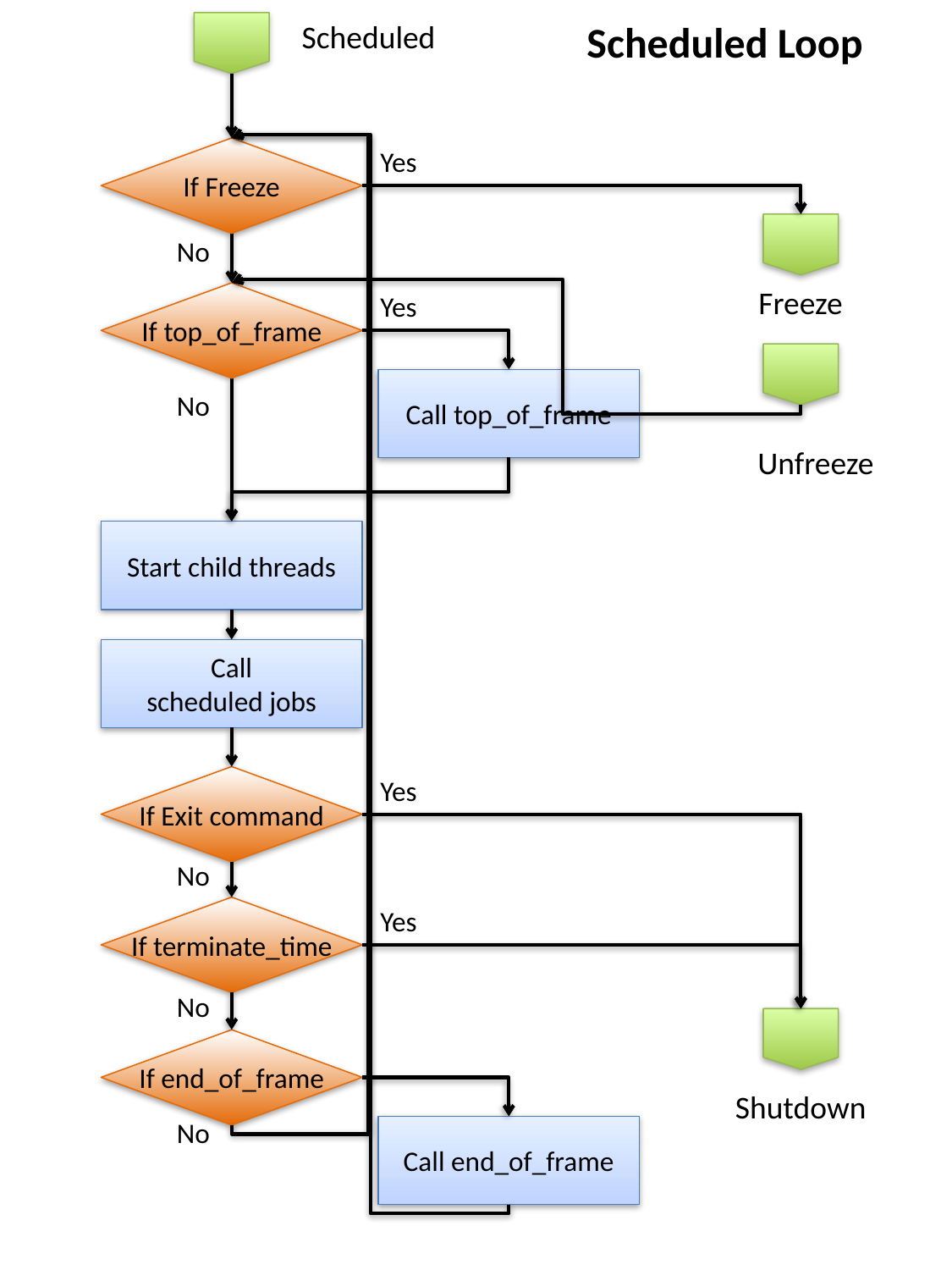

Scheduled Loop
Scheduled

If Freeze
Yes

No
Freeze
Yes
If top_of_frame

Call top_of_frame
No
Unfreeze
Start child threads
Call
scheduled jobs
If Exit command
Yes
No
If terminate_time
Yes
No

If end_of_frame
Shutdown
No
Call end_of_frame